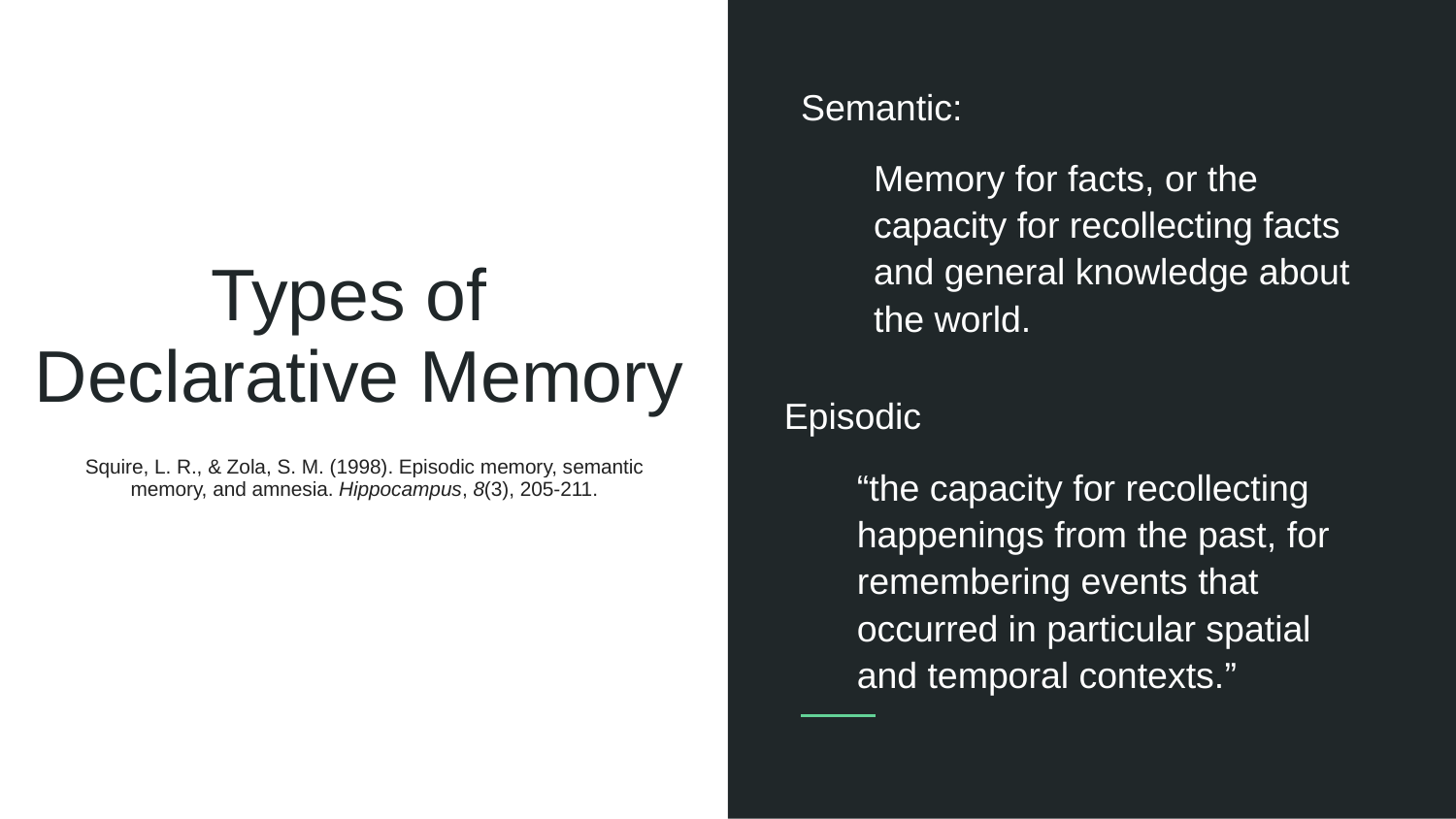

Semantic:
Memory for facts, or the capacity for recollecting facts and general knowledge about the world.

# Types of
Declarative Memory

Episodic
“the capacity for recollecting happenings from the past, for remembering events that occurred in particular spatial and temporal contexts.”
Squire, L. R., & Zola, S. M. (1998). Episodic memory, semantic memory, and amnesia. Hippocampus, 8(3), 205-211.